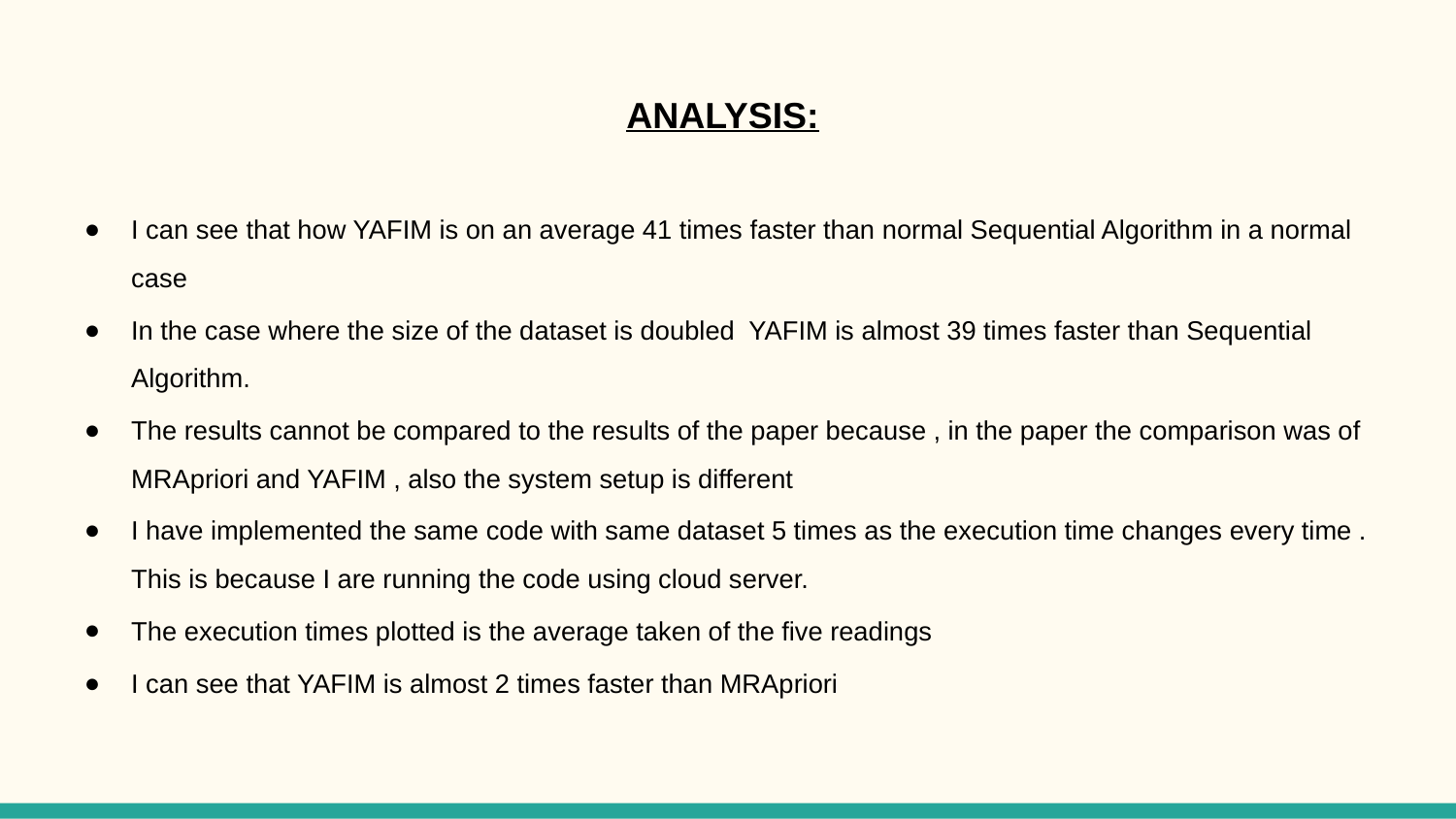

# ANALYSIS:
I can see that how YAFIM is on an average 41 times faster than normal Sequential Algorithm in a normal case
In the case where the size of the dataset is doubled  YAFIM is almost 39 times faster than Sequential Algorithm.
The results cannot be compared to the results of the paper because , in the paper the comparison was of MRApriori and YAFIM , also the system setup is different
I have implemented the same code with same dataset 5 times as the execution time changes every time . This is because I are running the code using cloud server.
The execution times plotted is the average taken of the five readings
I can see that YAFIM is almost 2 times faster than MRApriori